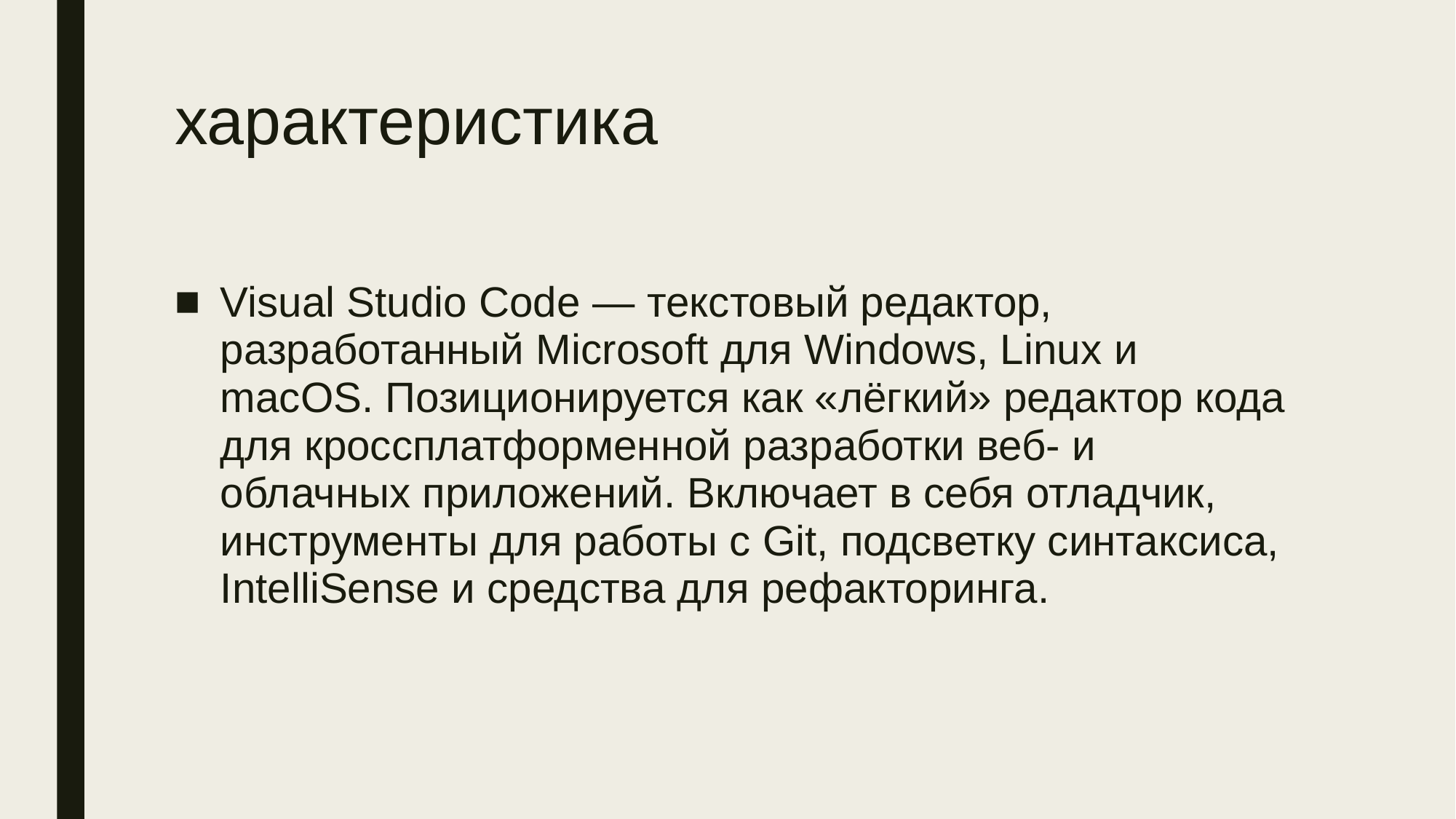

# характеристика
Visual Studio Code — текстовый редактор, разработанный Microsoft для Windows, Linux и macOS. Позиционируется как «лёгкий» редактор кода для кроссплатформенной разработки веб- и облачных приложений. Включает в себя отладчик, инструменты для работы с Git, подсветку синтаксиса, IntelliSense и средства для рефакторинга.